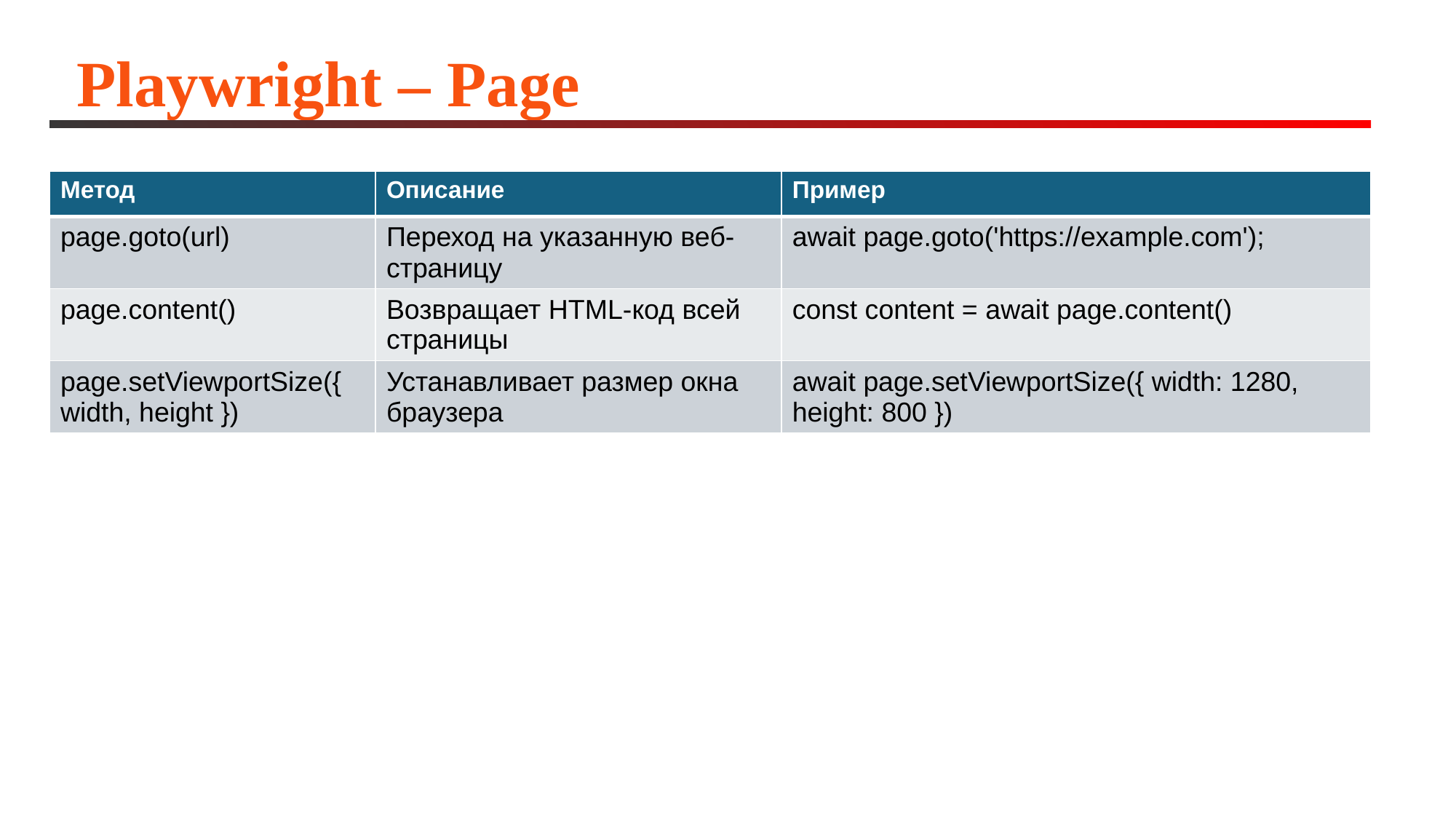

# Playwright – Page

| Метод | Описание | Пример |
| --- | --- | --- |
| page.goto(url) | Переход на указанную веб-страницу | await page.goto('https://example.com'); |
| page.content() | Возвращает HTML-код всей страницы | const content = await page.content() |
| page.setViewportSize({ width, height }) | Устанавливает размер окна браузера | await page.setViewportSize({ width: 1280, height: 800 }) |